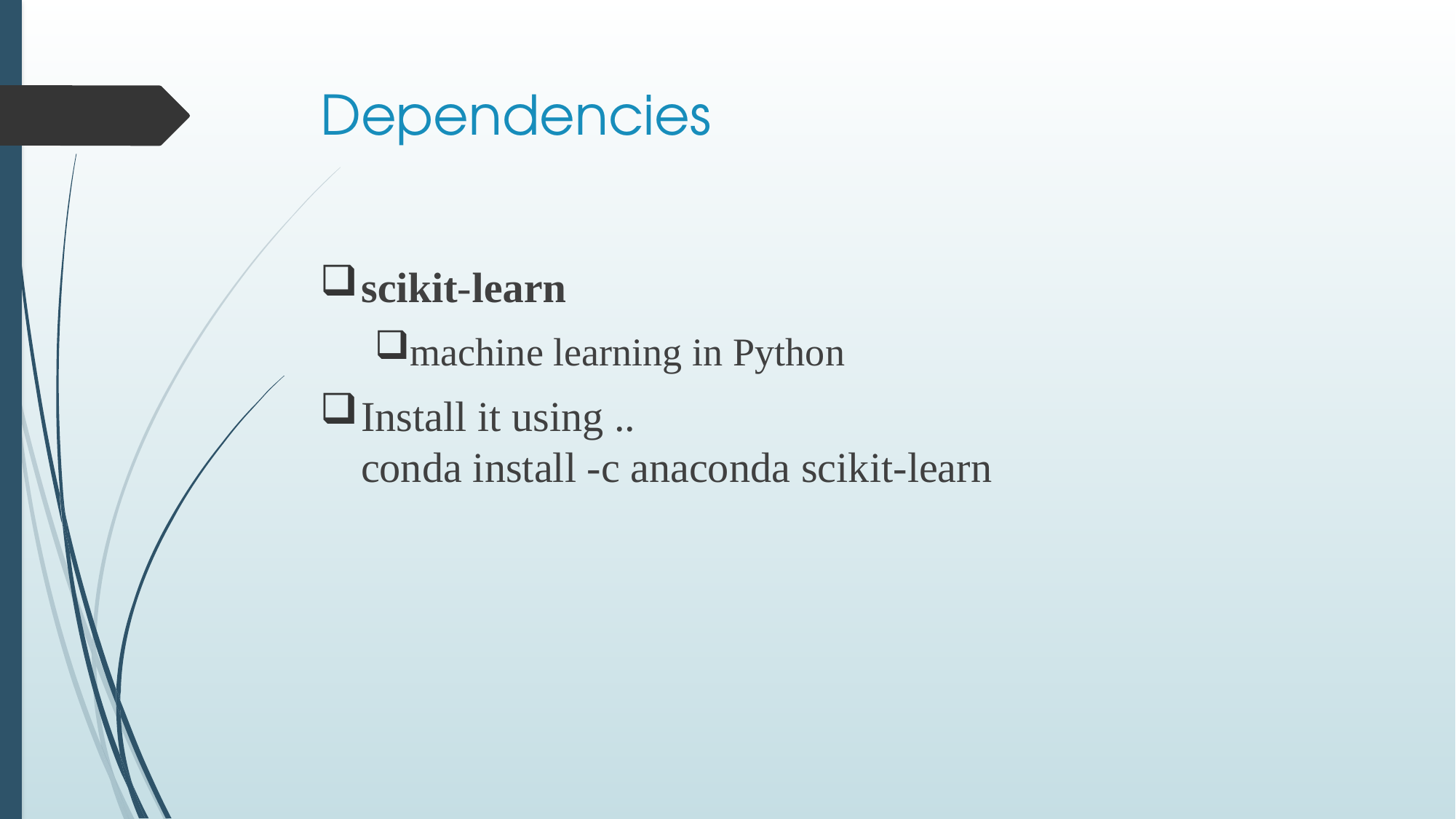

# Dependencies
scikit-learn
machine learning in Python
Install it using ..
conda install -c anaconda scikit-learn